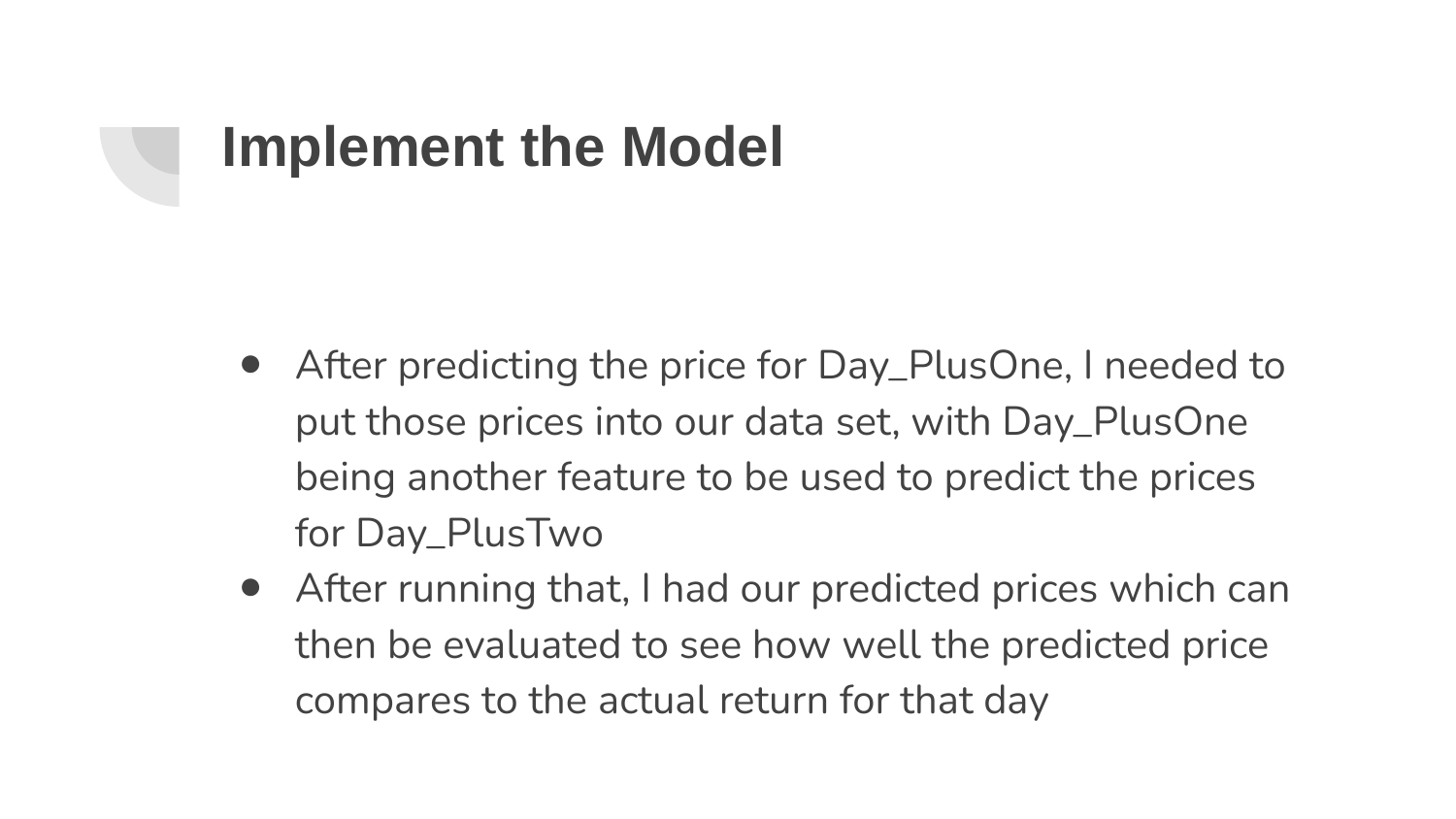

# Implement the Model
After predicting the price for Day_PlusOne, I needed to put those prices into our data set, with Day_PlusOne being another feature to be used to predict the prices for Day_PlusTwo
After running that, I had our predicted prices which can then be evaluated to see how well the predicted price compares to the actual return for that day